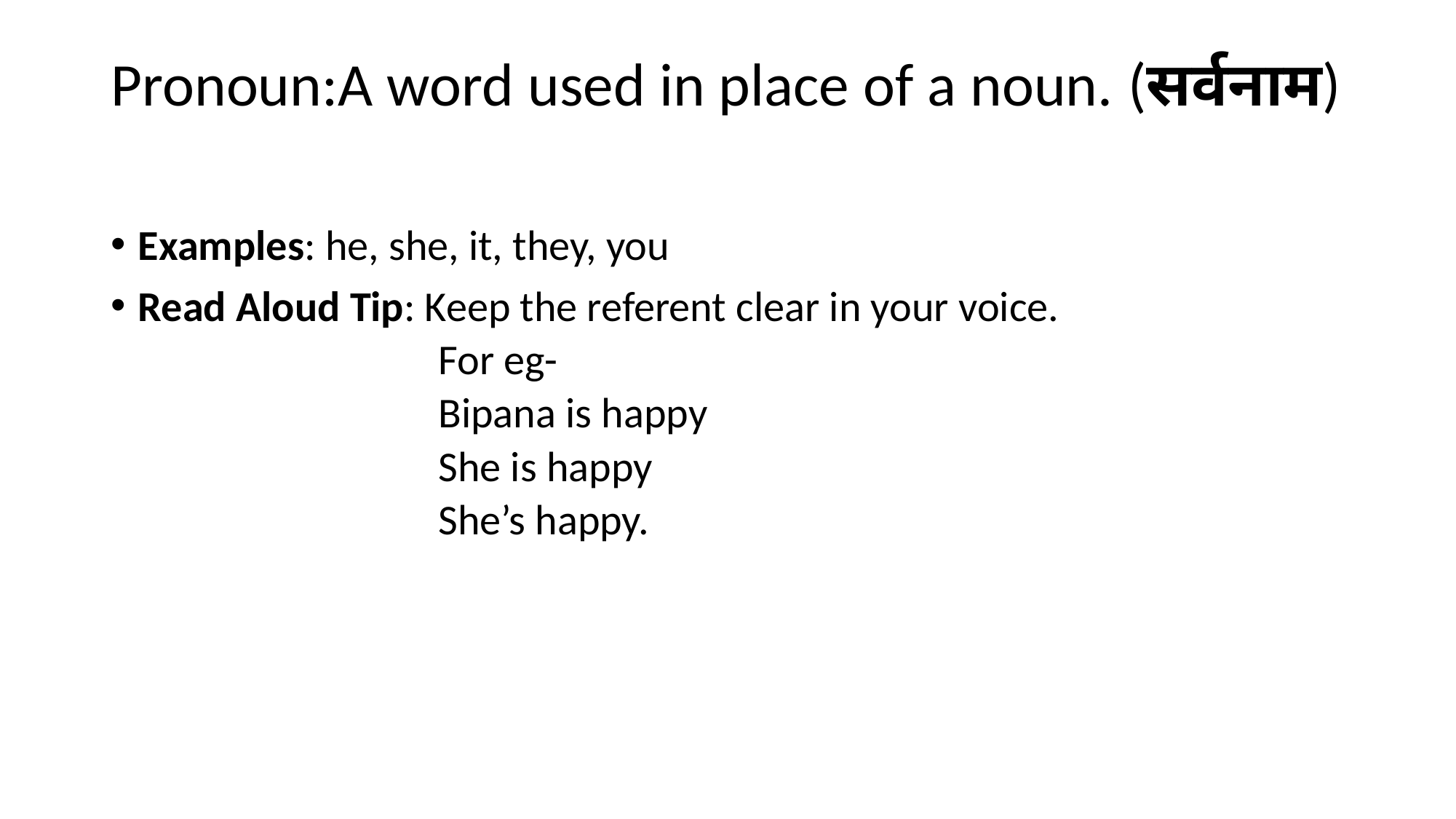

# Pronoun:A word used in place of a noun. (सर्वनाम)
Examples: he, she, it, they, you
Read Aloud Tip: Keep the referent clear in your voice.
For eg-
Bipana is happy
She is happy
She’s happy.